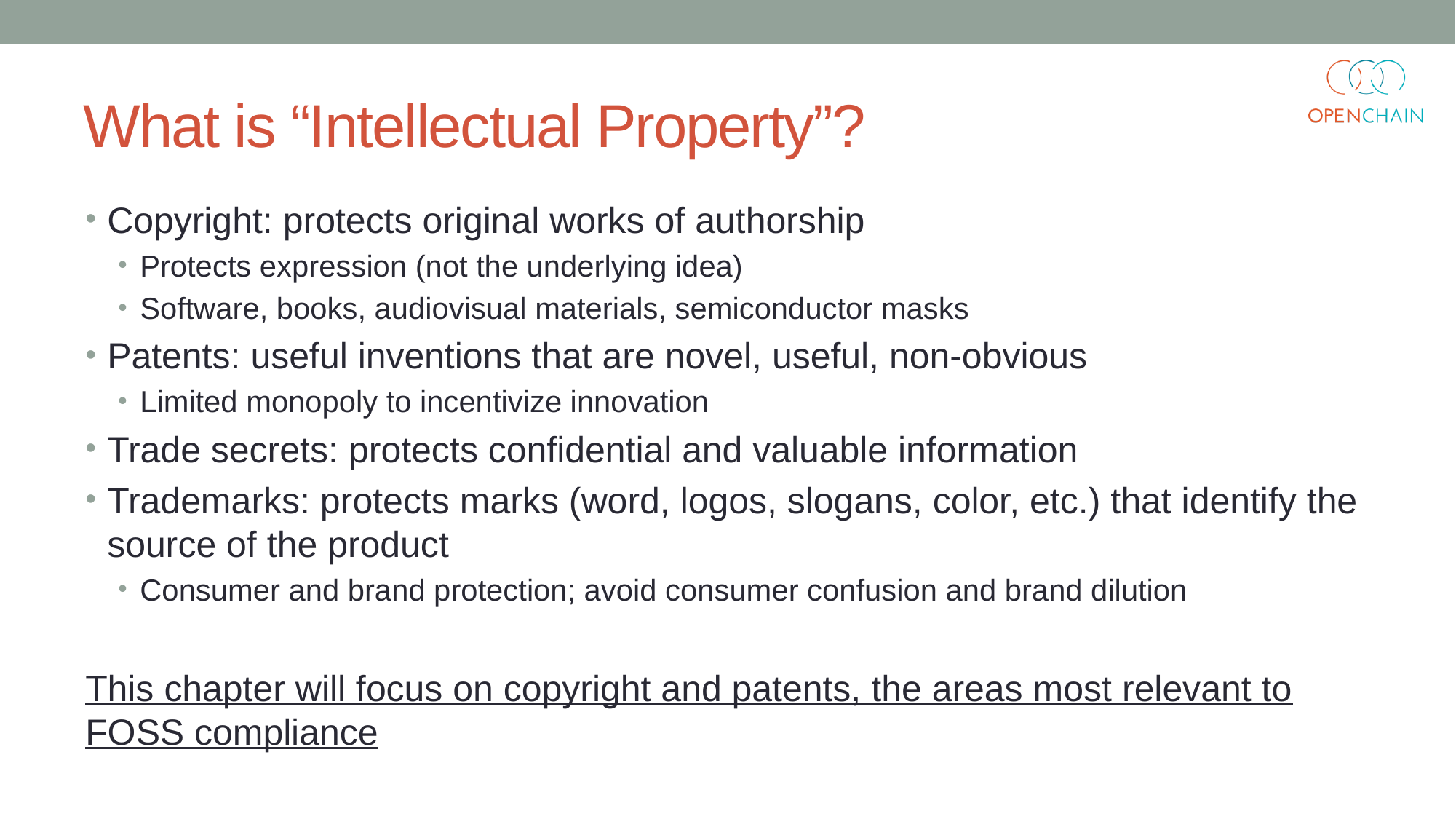

# What is “Intellectual Property”?
Copyright: protects original works of authorship
Protects expression (not the underlying idea)
Software, books, audiovisual materials, semiconductor masks
Patents: useful inventions that are novel, useful, non-obvious
Limited monopoly to incentivize innovation
Trade secrets: protects confidential and valuable information
Trademarks: protects marks (word, logos, slogans, color, etc.) that identify the source of the product
Consumer and brand protection; avoid consumer confusion and brand dilution

This chapter will focus on copyright and patents, the areas most relevant to FOSS compliance